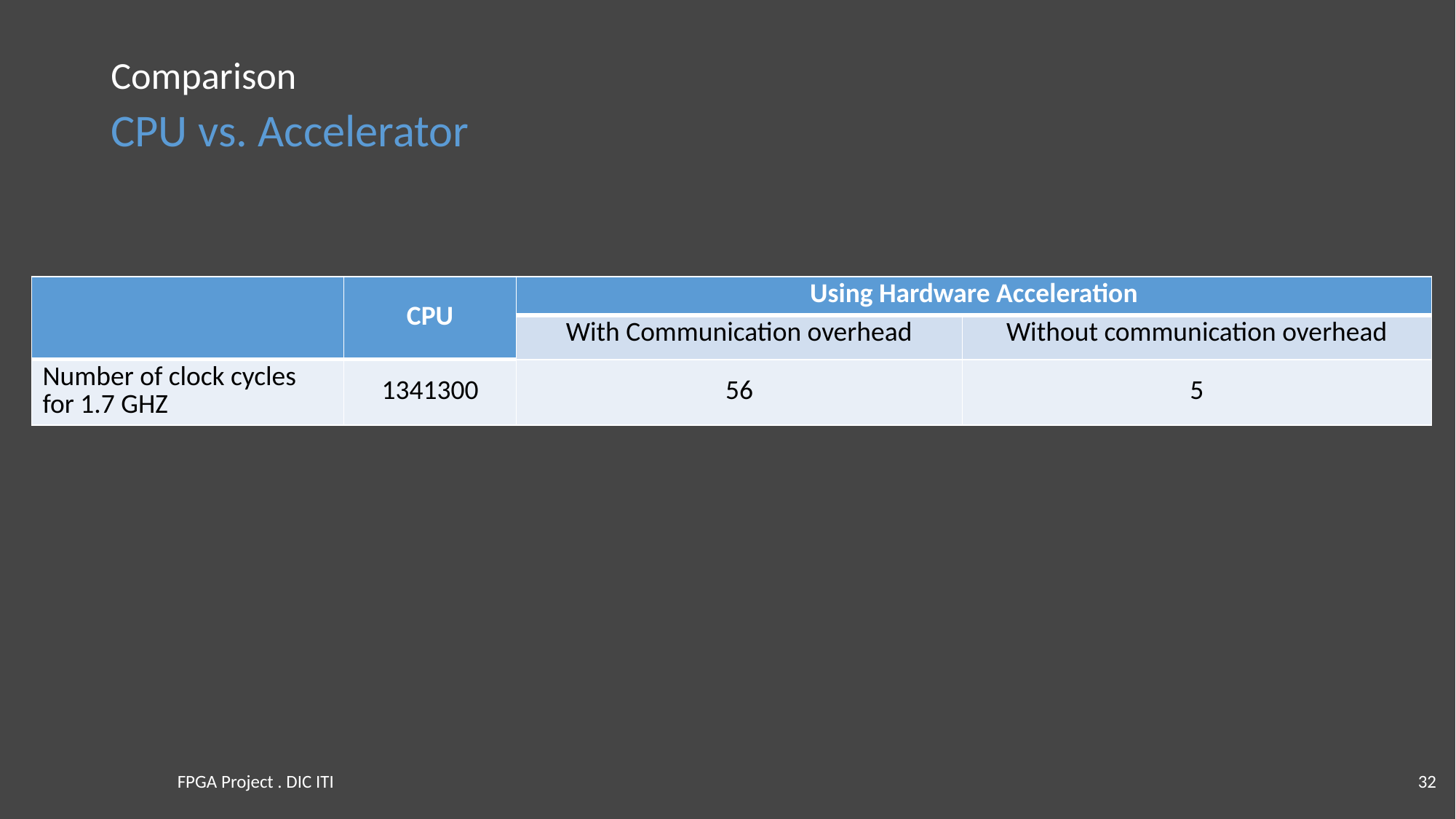

# Comparison
CPU vs. Accelerator
|  | CPU | Using Hardware Acceleration |  |
| --- | --- | --- | --- |
|  |  | With Communication overhead | Without communication overhead |
| Number of clock cycles for 1.7 GHZ | 1341300 | 56 | 5 |
FPGA Project . DIC ITI
32